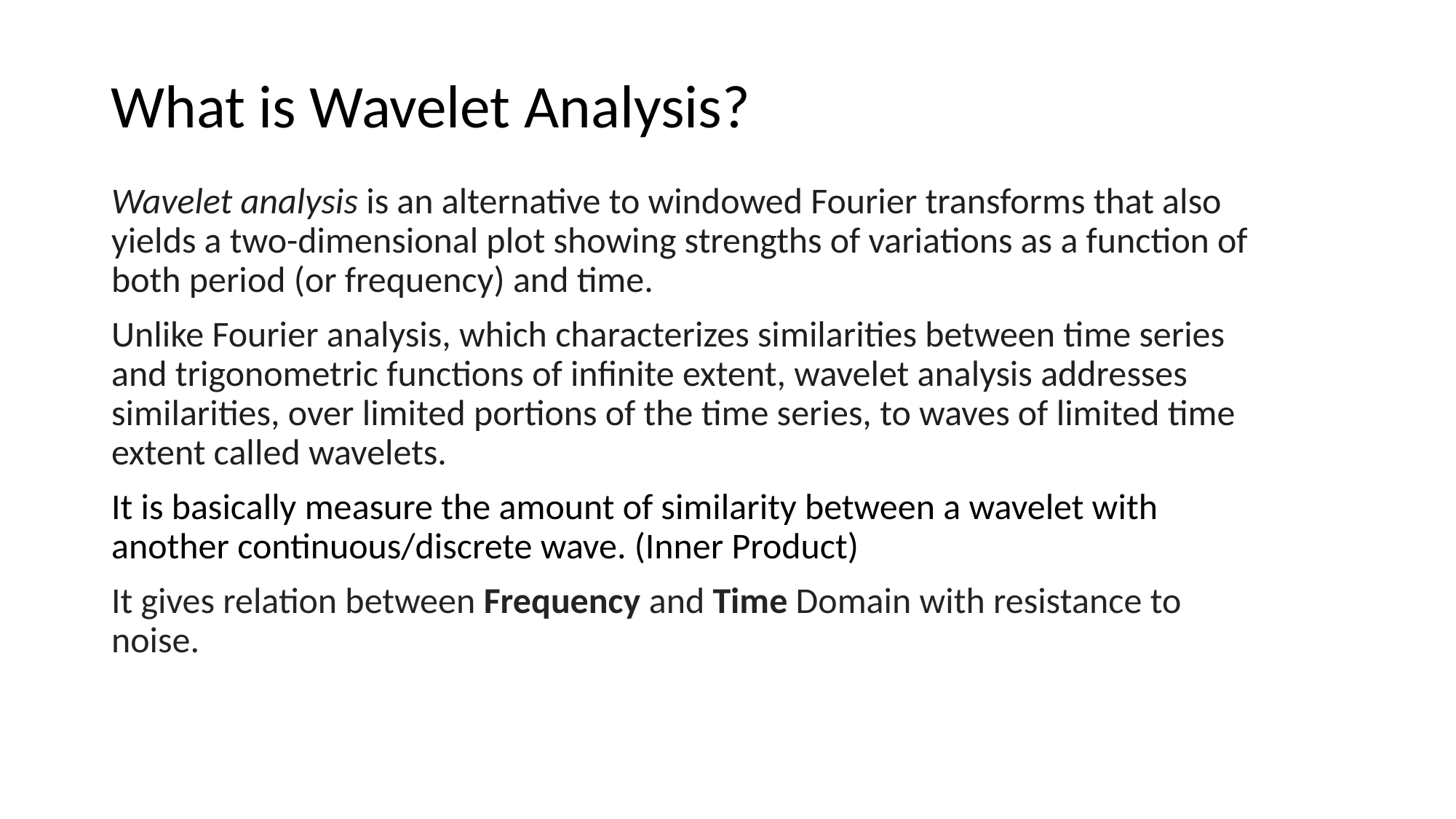

# What is Wavelet Analysis?
Wavelet analysis is an alternative to windowed Fourier transforms that also yields a two-dimensional plot showing strengths of variations as a function of both period (or frequency) and time.
Unlike Fourier analysis, which characterizes similarities between time series and trigonometric functions of infinite extent, wavelet analysis addresses similarities, over limited portions of the time series, to waves of limited time extent called wavelets.
It is basically measure the amount of similarity between a wavelet with another continuous/discrete wave. (Inner Product)
It gives relation between Frequency and Time Domain with resistance to noise.